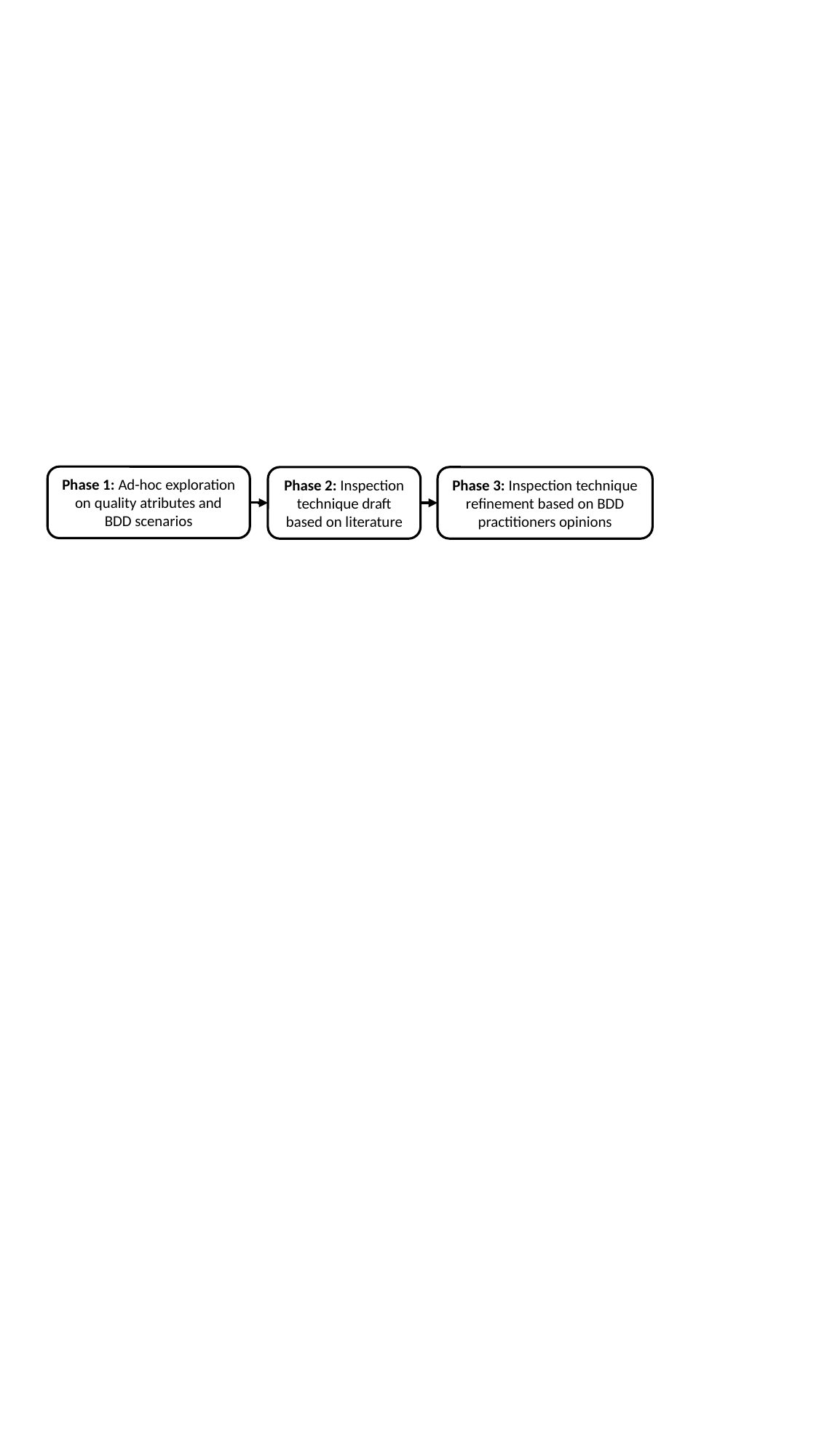

#
Phase 1: Ad-hoc exploration on quality atributes and BDD scenarios
Phase 3: Inspection technique refinement based on BDD practitioners opinions
Phase 2: Inspection technique draft based on literature